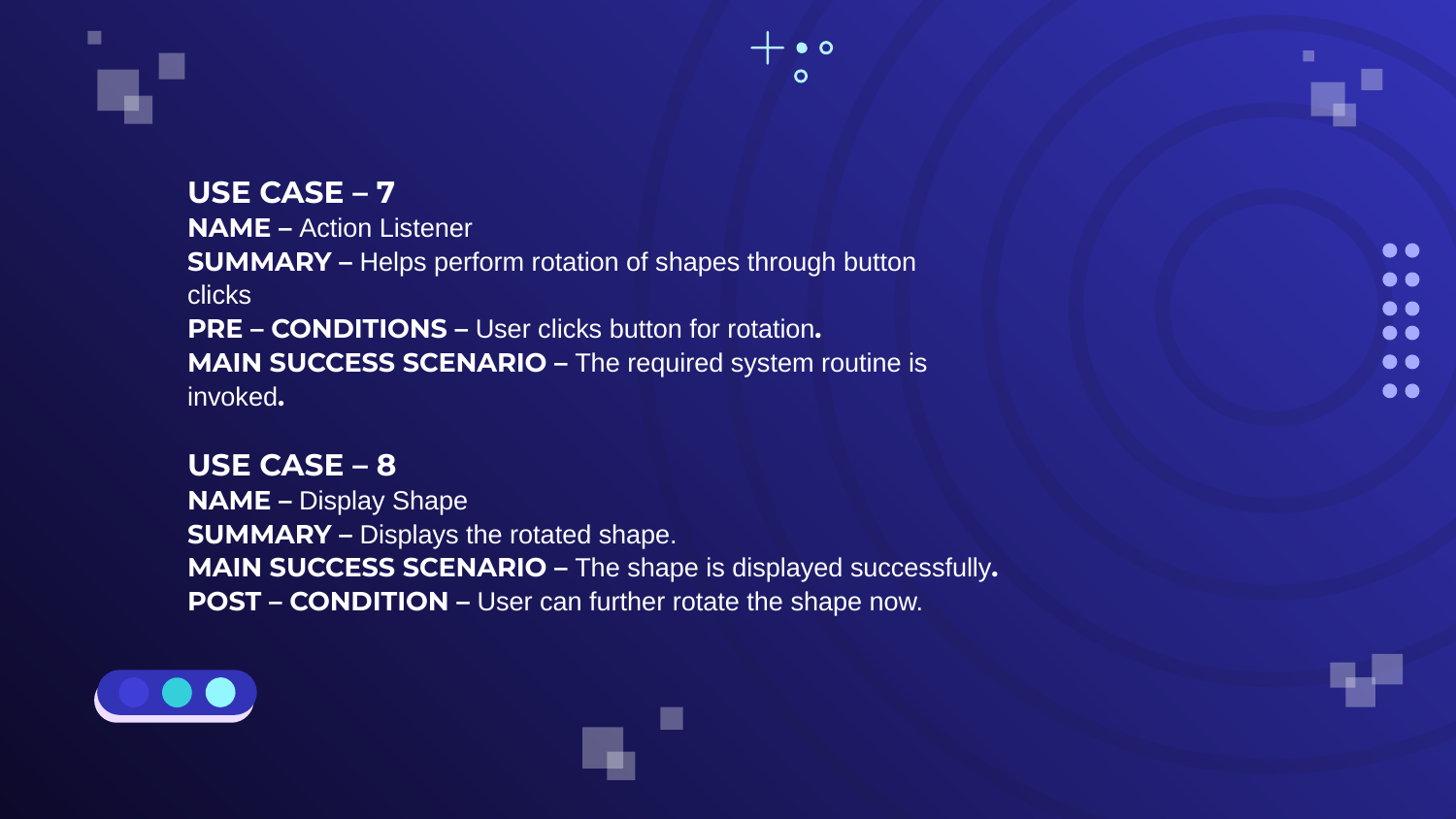

USE CASE – 7
NAME – Action Listener
SUMMARY – Helps perform rotation of shapes through button
clicks
PRE – CONDITIONS – User clicks button for rotation.
MAIN SUCCESS SCENARIO – The required system routine is
invoked.

USE CASE – 8
NAME – Display Shape
SUMMARY – Displays the rotated shape.
MAIN SUCCESS SCENARIO – The shape is displayed successfully.
POST – CONDITION – User can further rotate the shape now.